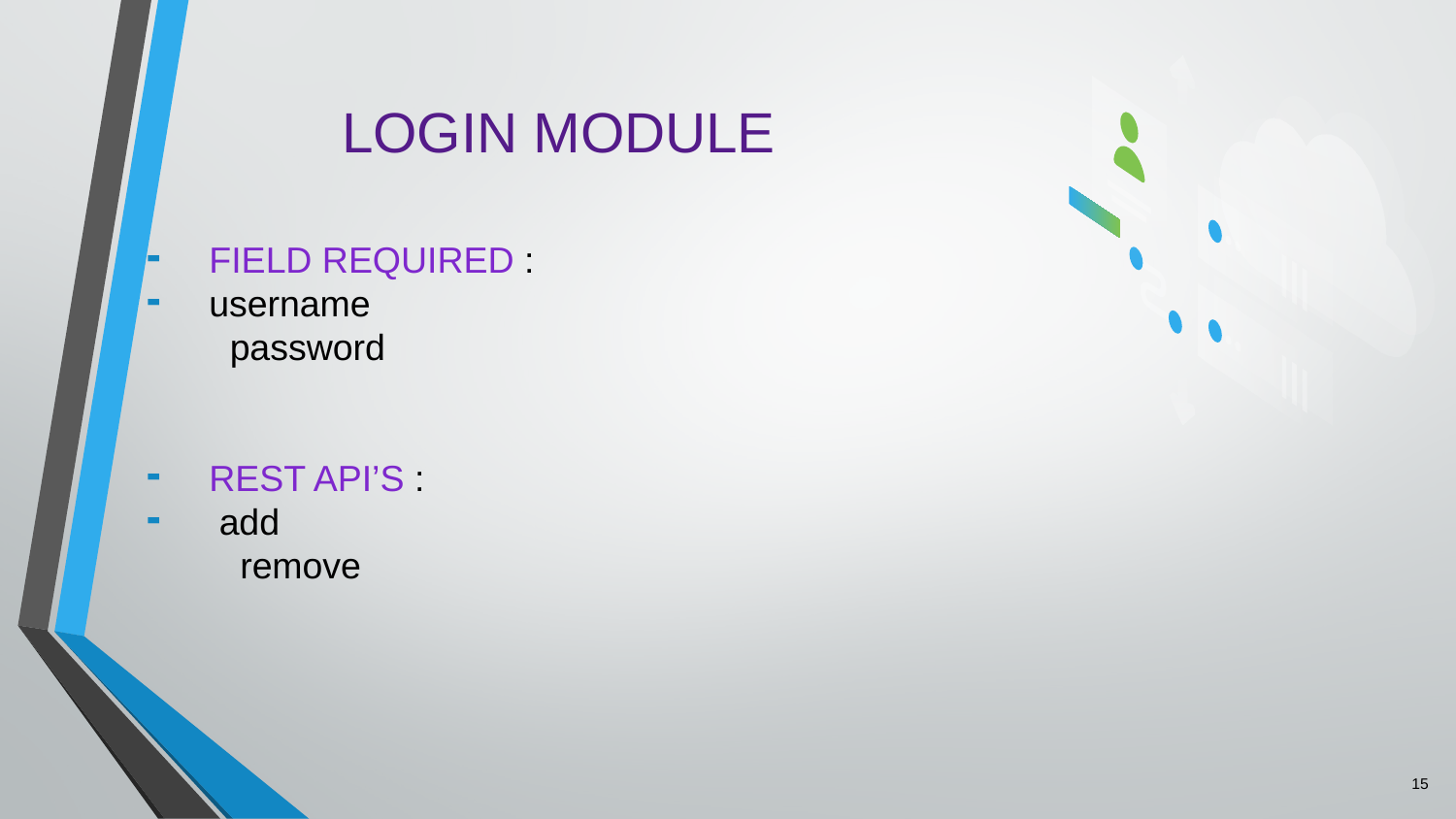

# LOGIN MODULE
FIELD REQUIRED :
username
        password

REST API’S :
 add
         remove
15